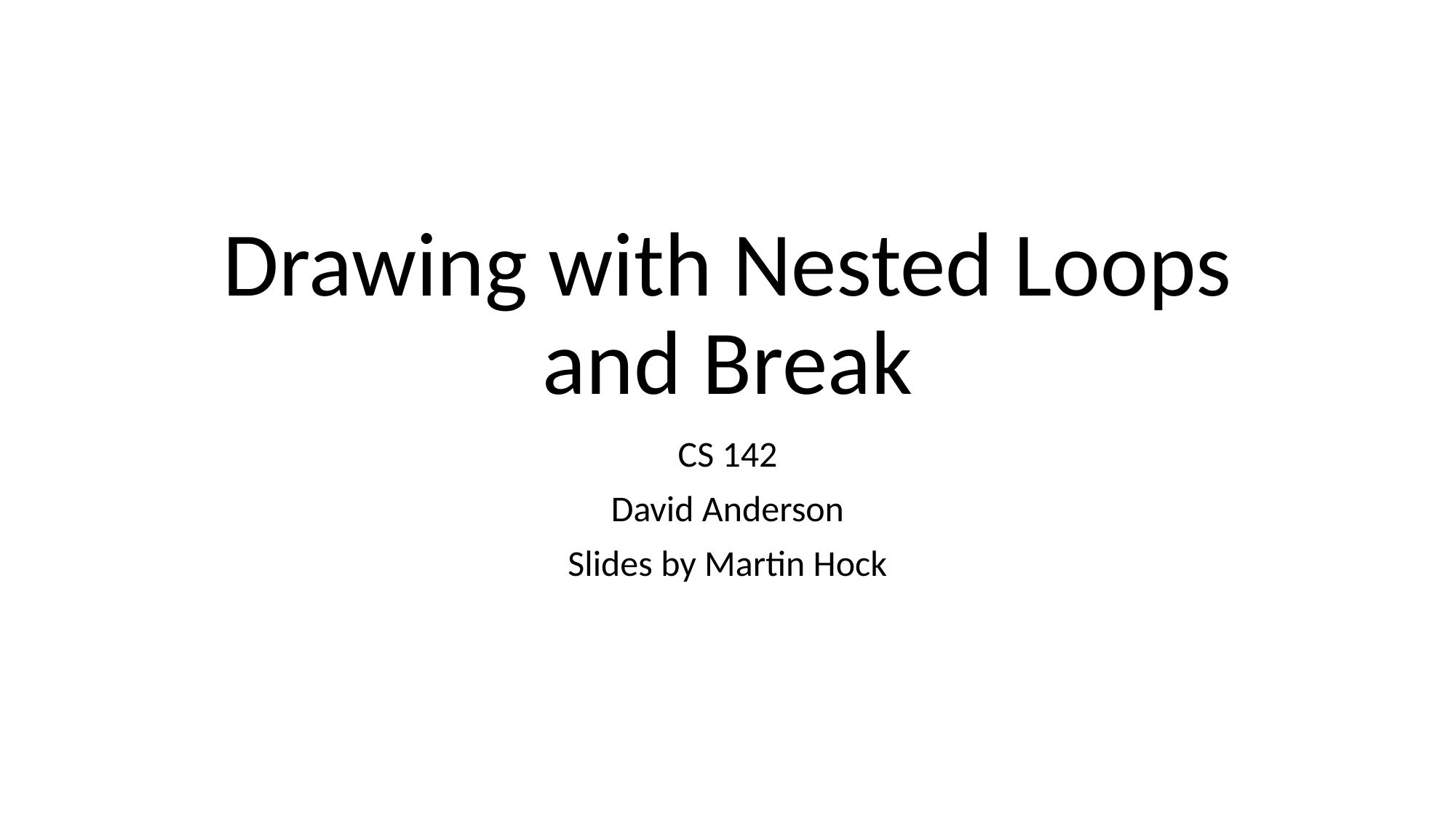

Drawing with Nested Loops and Break
CS 142
David Anderson
Slides by Martin Hock